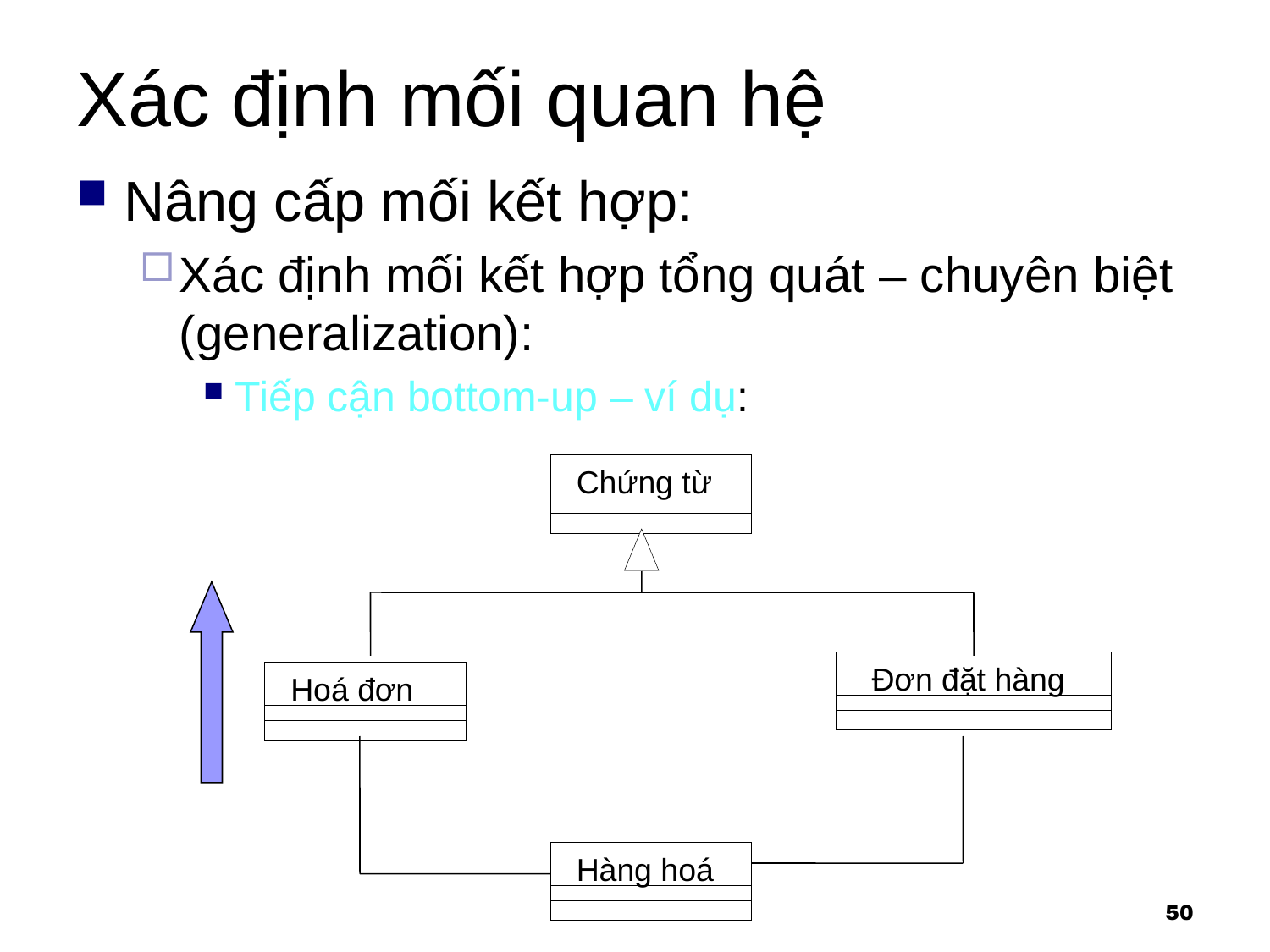

# Xác định mối quan hệ
Nâng cấp mối kết hợp:
Xác định mối kết hợp tổng quát – chuyên biệt (generalization):
Tiếp cận bottom-up – ví dụ:

Chứng từ

Đơn đặt hàng

Hoá đơn

Hàng hoá

50